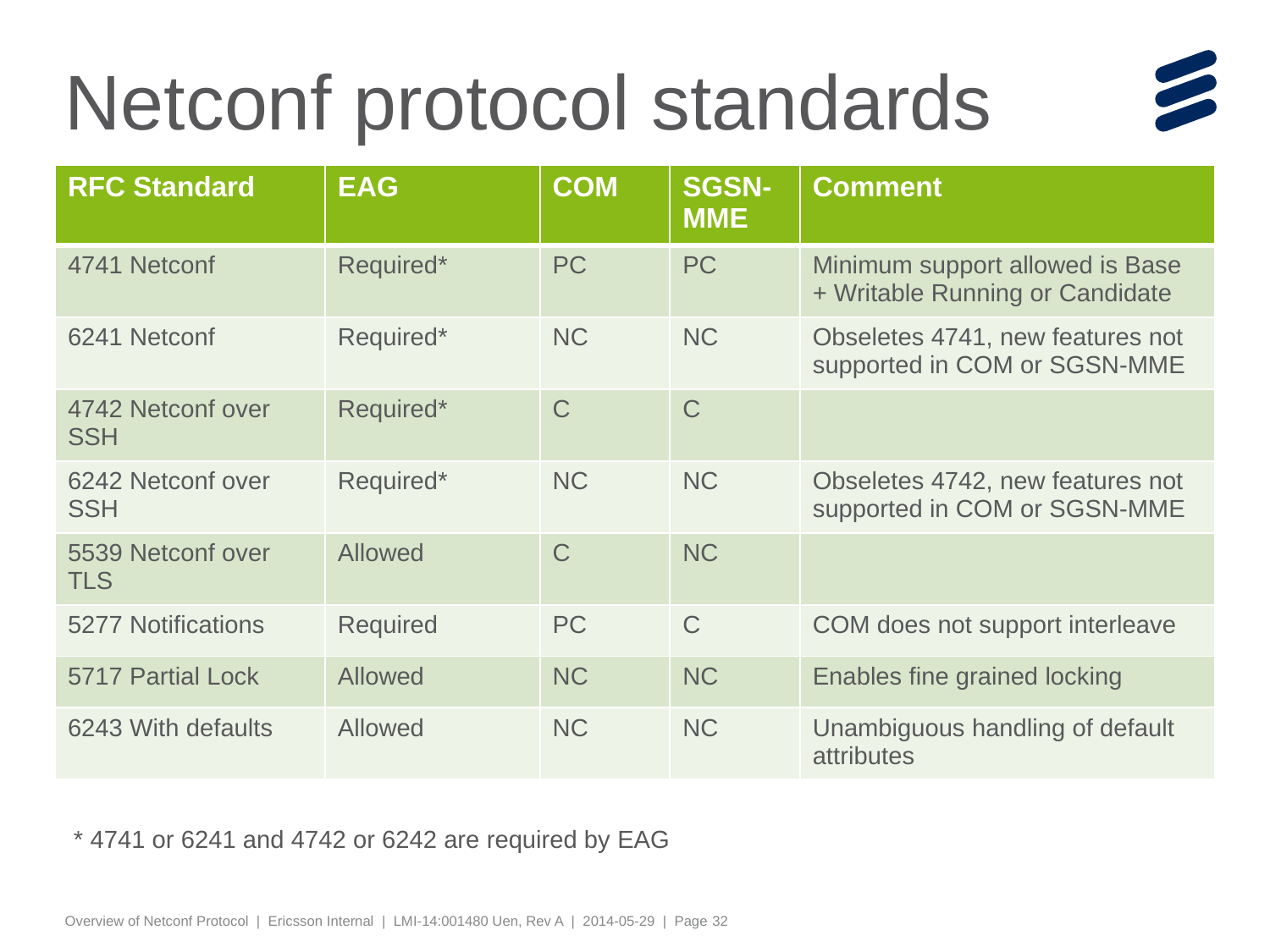

# Netconf protocol standards
| RFC Standard | EAG | COM | SGSN-MME | Comment |
| --- | --- | --- | --- | --- |
| 4741 Netconf | Required\* | PC | PC | Minimum support allowed is Base + Writable Running or Candidate |
| 6241 Netconf | Required\* | NC | NC | Obseletes 4741, new features not supported in COM or SGSN-MME |
| 4742 Netconf over SSH | Required\* | C | C |  |
| 6242 Netconf over SSH | Required\* | NC | NC | Obseletes 4742, new features not supported in COM or SGSN-MME |
| 5539 Netconf over TLS | Allowed | C | NC |  |
| 5277 Notifications | Required | PC | C | COM does not support interleave |
| 5717 Partial Lock | Allowed | NC | NC | Enables fine grained locking |
| 6243 With defaults | Allowed | NC | NC | Unambiguous handling of default attributes |
* 4741 or 6241 and 4742 or 6242 are required by EAG